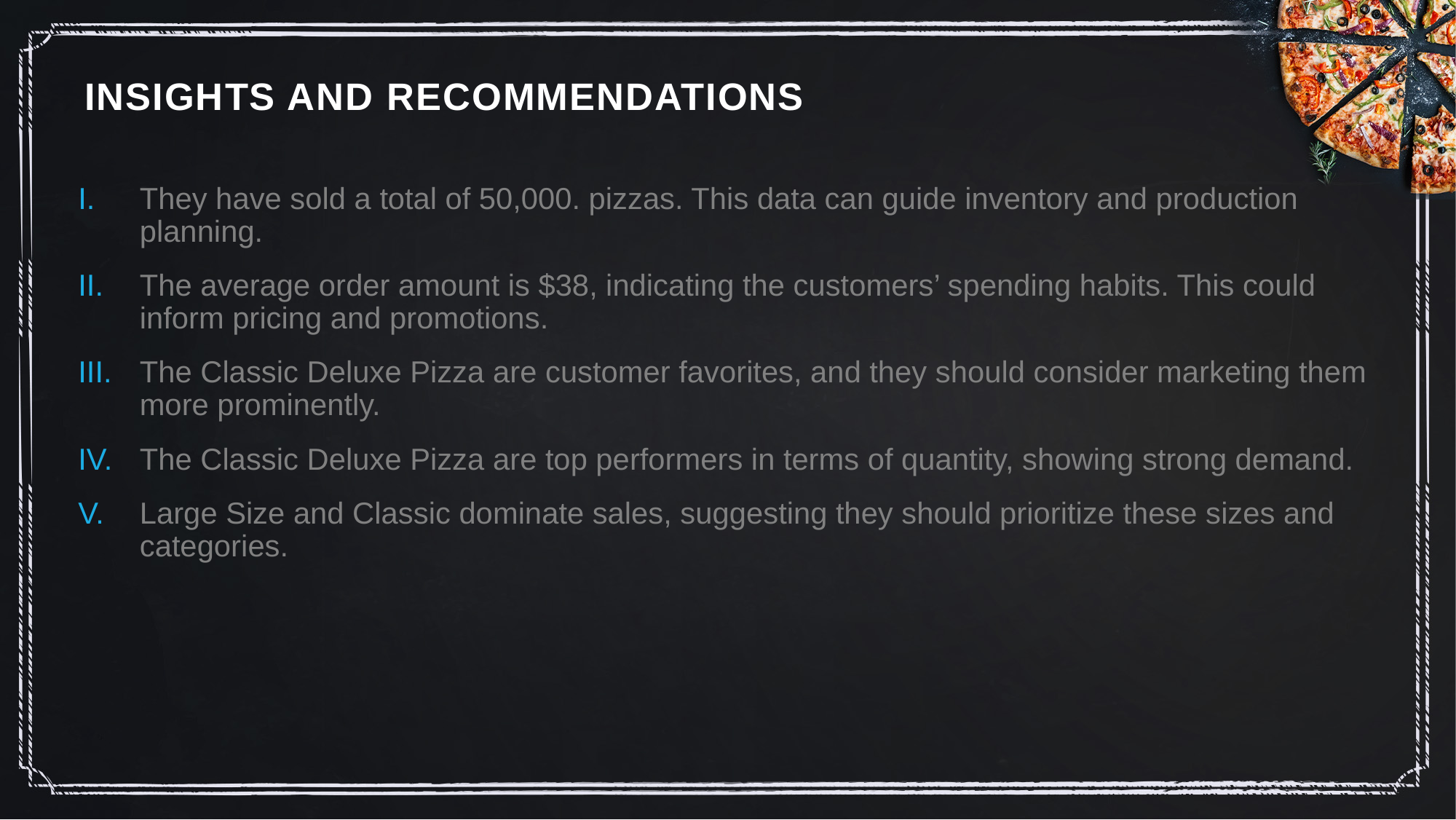

# Insights and Recommendations
They have sold a total of 50,000. pizzas. This data can guide inventory and production planning.
The average order amount is $38, indicating the customers’ spending habits. This could inform pricing and promotions.
The Classic Deluxe Pizza are customer favorites, and they should consider marketing them more prominently.
The Classic Deluxe Pizza are top performers in terms of quantity, showing strong demand.
Large Size and Classic dominate sales, suggesting they should prioritize these sizes and categories.